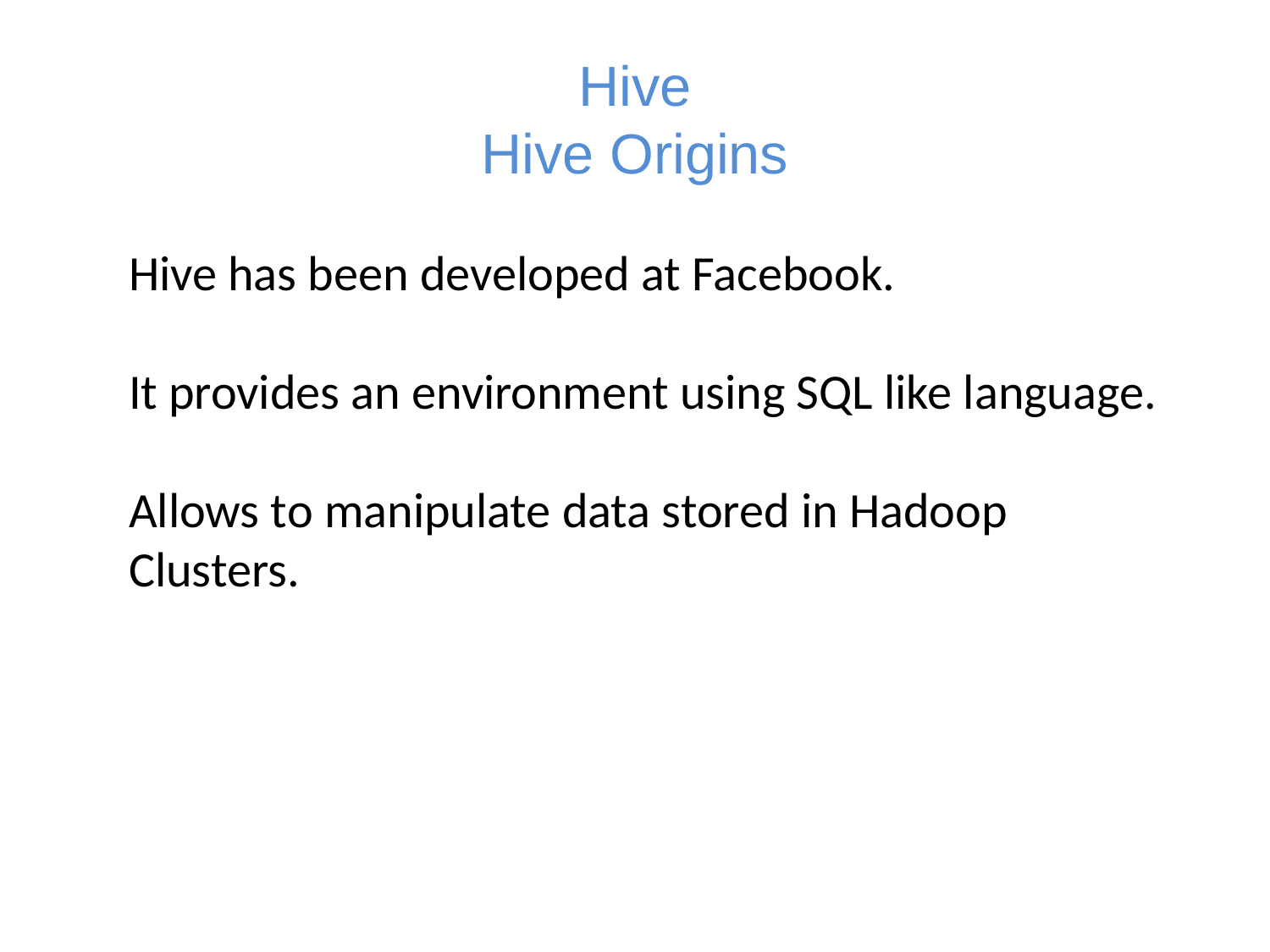

# Hive Hive Origins
Hive has been developed at Facebook.

It provides an environment using SQL like language.

Allows to manipulate data stored in Hadoop Clusters.